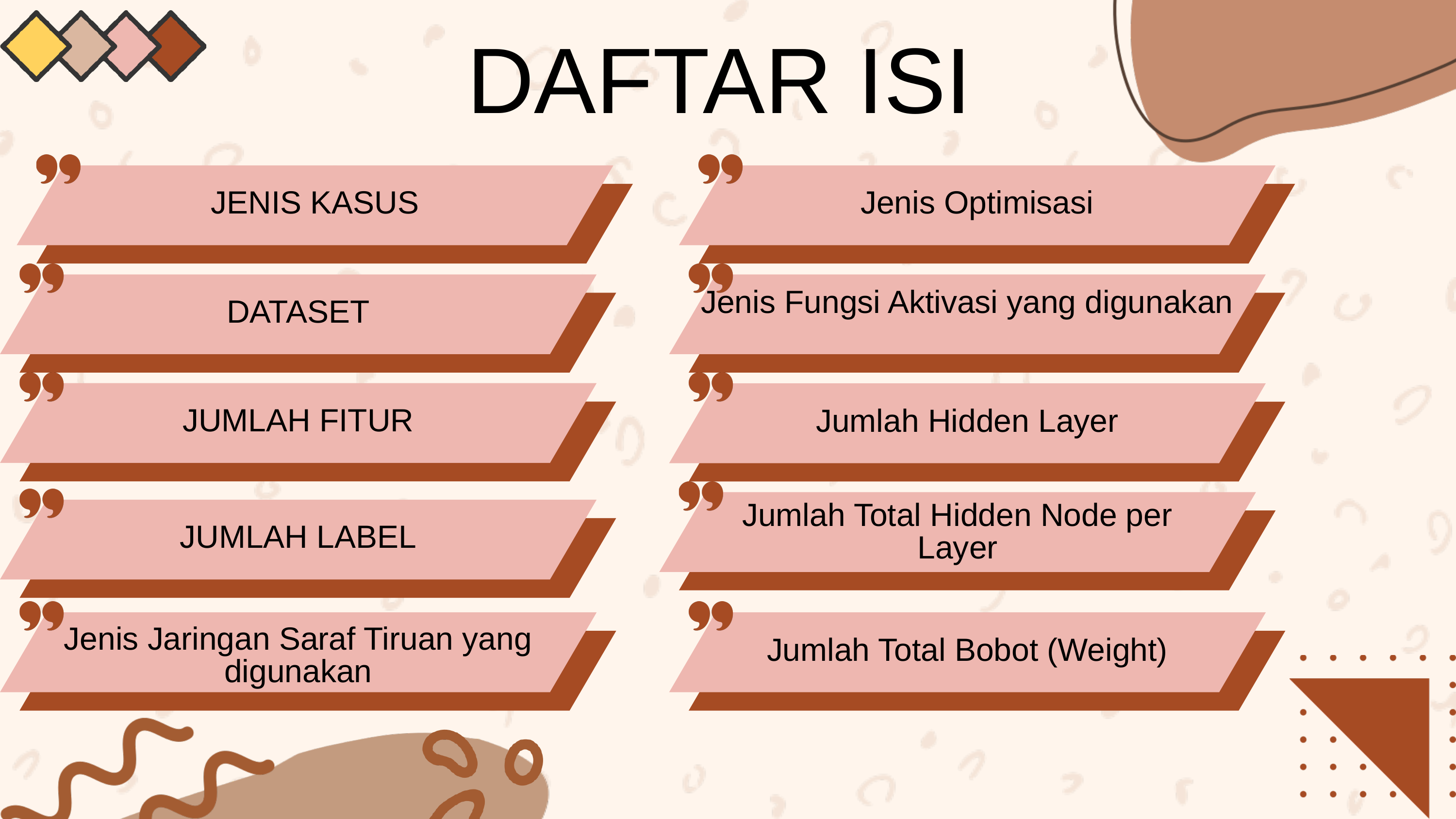

DAFTAR ISI

JENIS KASUS
Jenis Optimisasi

Jenis Fungsi Aktivasi yang digunakan

DATASET

JUMLAH FITUR
Jumlah Hidden Layer

Jumlah Total Hidden Node per Layer

JUMLAH LABEL

Jenis Jaringan Saraf Tiruan yang digunakan

Jumlah Total Bobot (Weight)